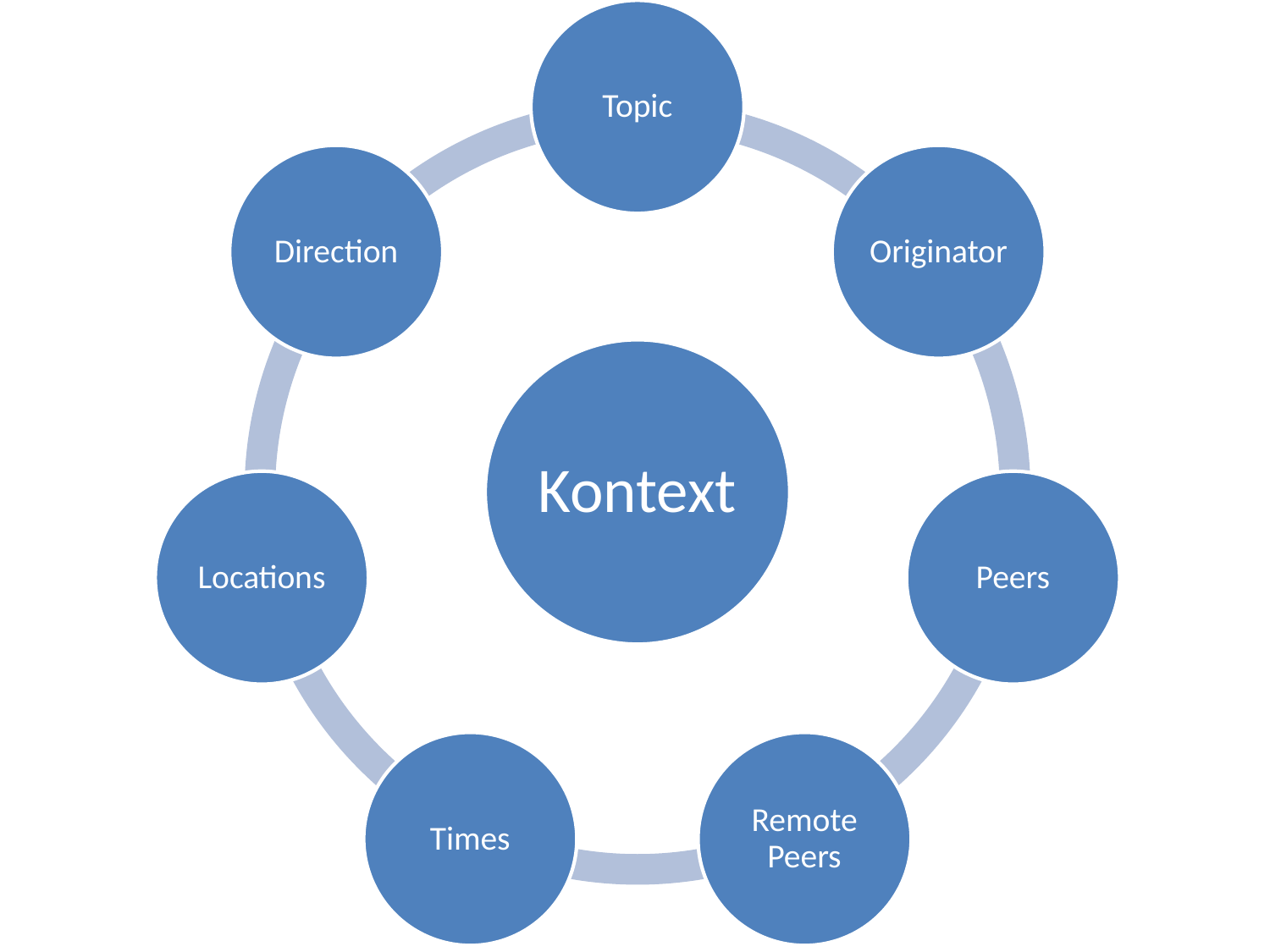

Kontext
Topic
Originator
Peers
Remote Peers
Times
Locations
Direction